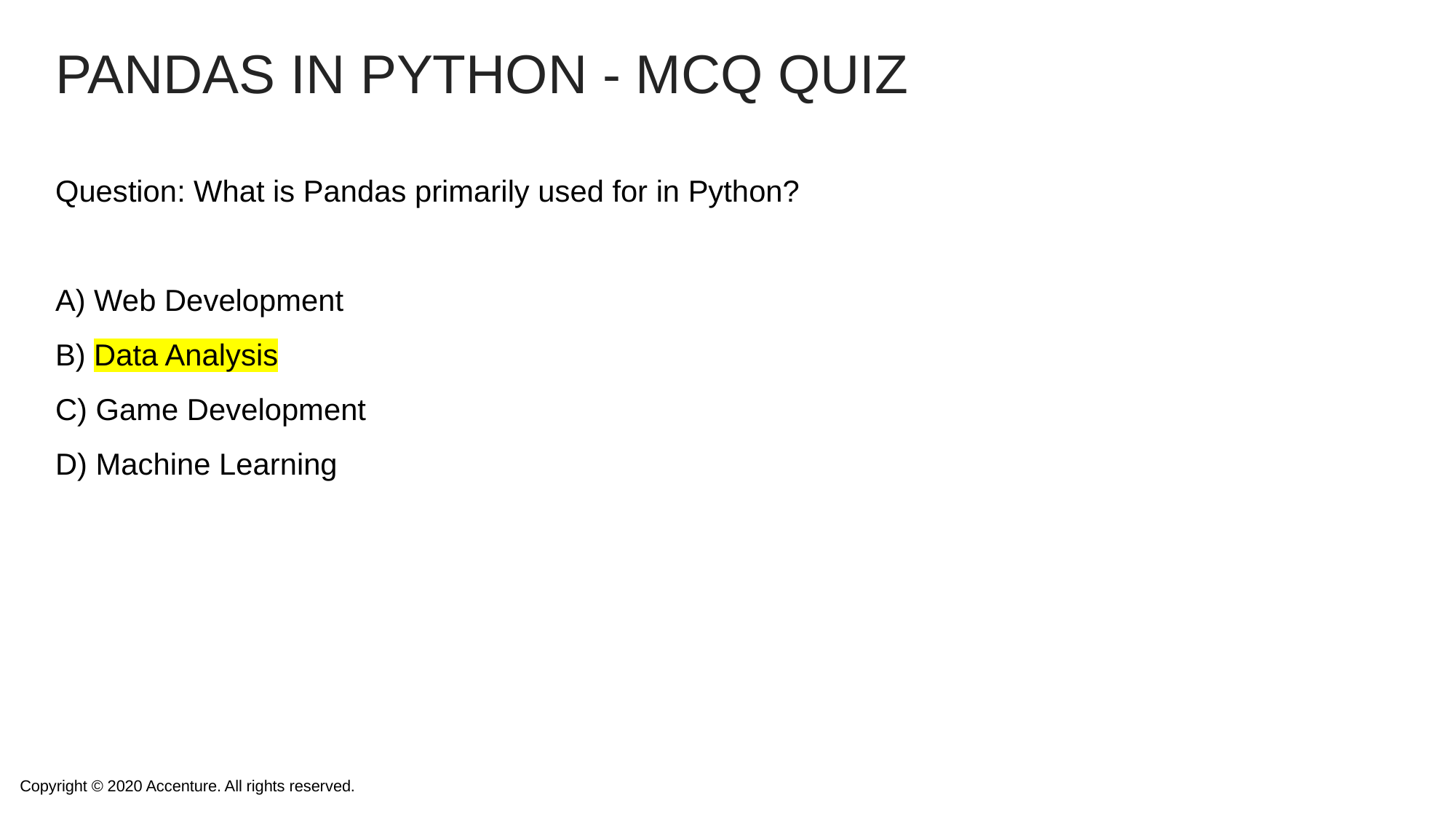

# Pandas in Python - MCQ Quiz

Question: What is Pandas primarily used for in Python?

A) Web Development
B) Data Analysis
C) Game Development
D) Machine Learning